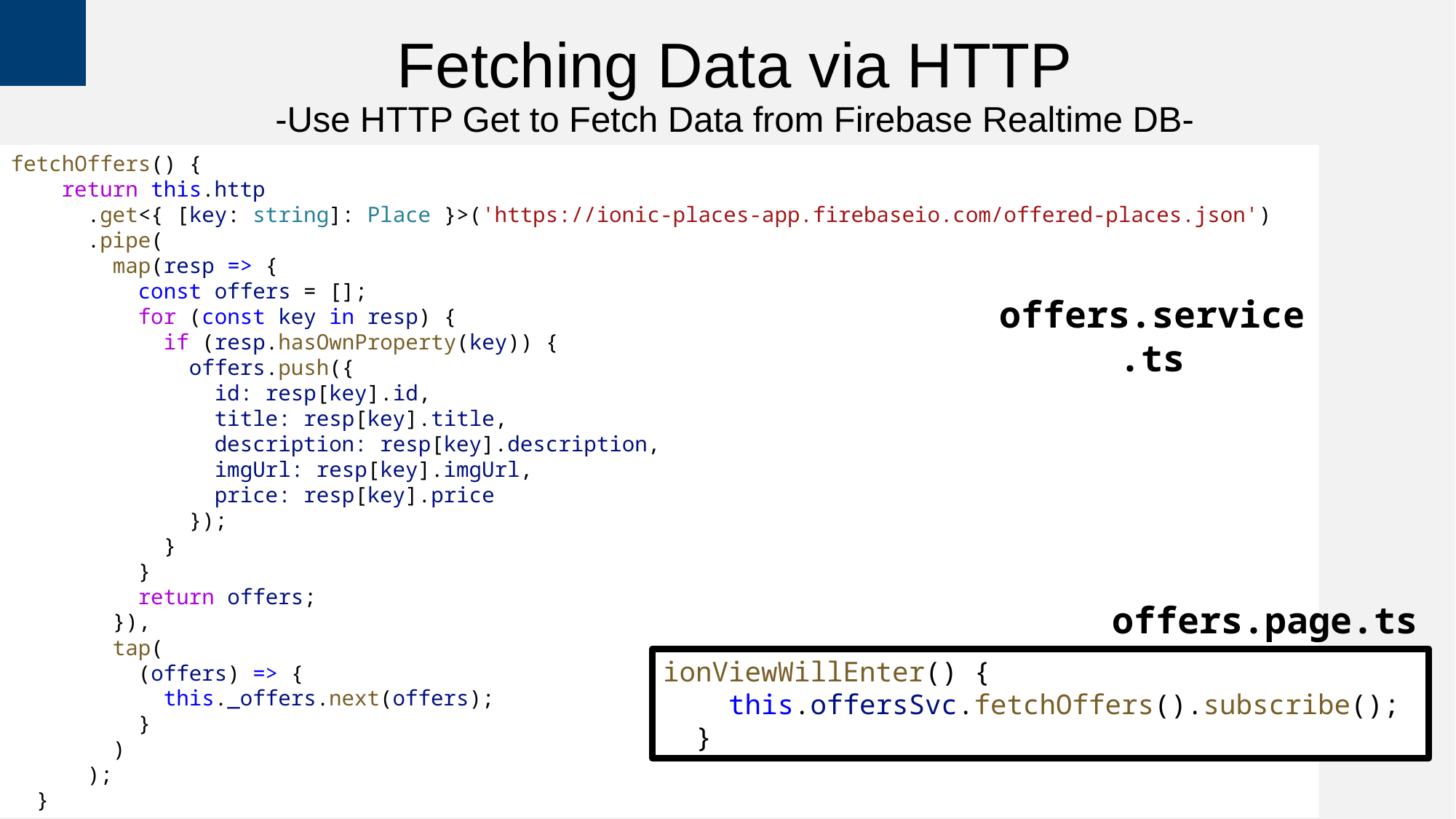

# Fetching Data via HTTP -Use HTTP Get to Fetch Data from Firebase Realtime DB-
fetchOffers() {
    return this.http
      .get<{ [key: string]: Place }>('https://ionic-places-app.firebaseio.com/offered-places.json')
      .pipe(
        map(resp => {
          const offers = [];
          for (const key in resp) {
            if (resp.hasOwnProperty(key)) {
              offers.push({
                id: resp[key].id,
                title: resp[key].title,
                description: resp[key].description,
                imgUrl: resp[key].imgUrl,
                price: resp[key].price
              });
            }
          }
          return offers;
        }),
        tap(
          (offers) => {
            this._offers.next(offers);
          }
        )
      );
  }
offers.service.ts
offers.page.ts
ionViewWillEnter() {
    this.offersSvc.fetchOffers().subscribe();
  }